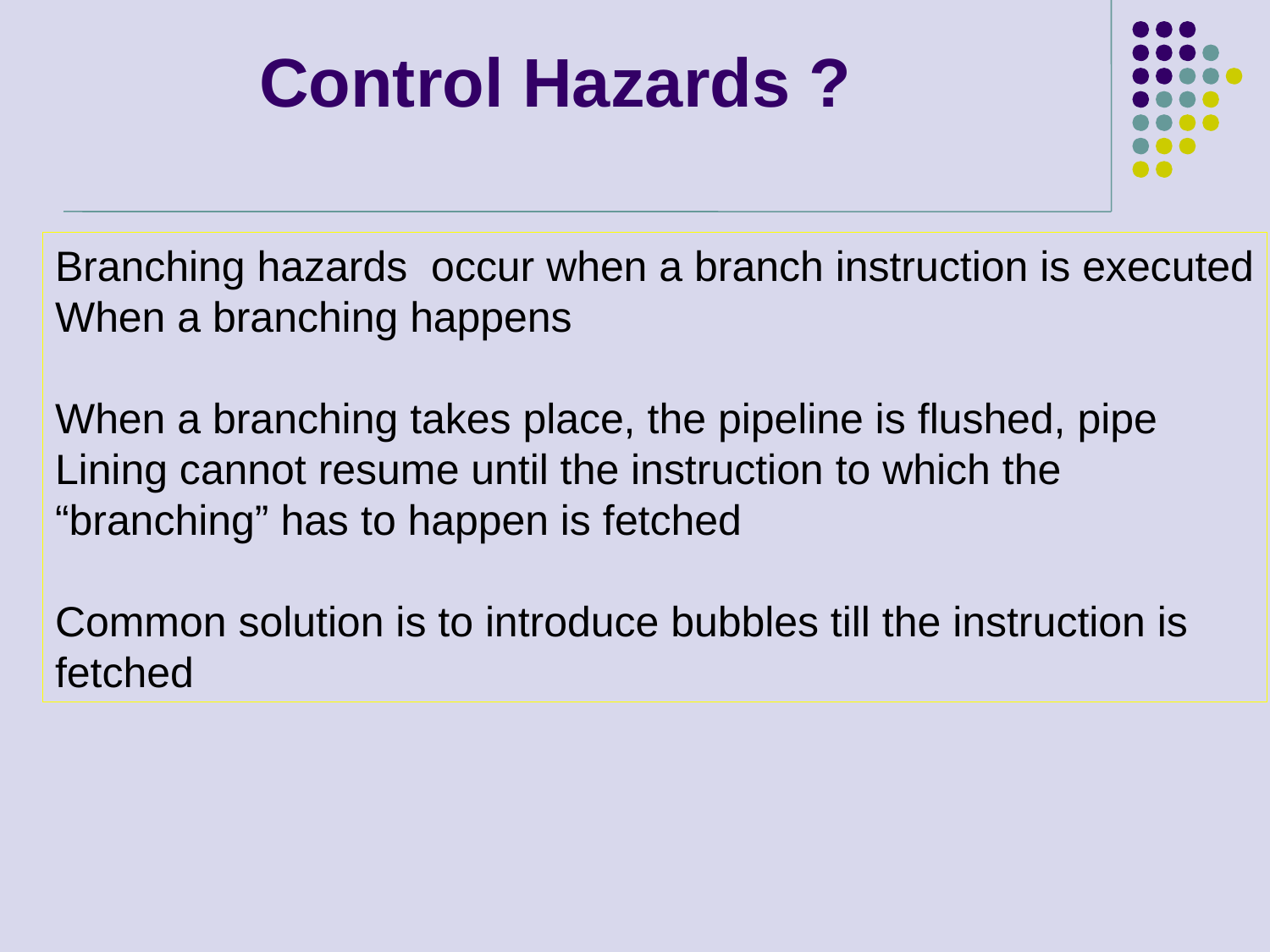

Control Hazards ?
Branching hazards  occur when a branch instruction is executed
When a branching happens

When a branching takes place, the pipeline is flushed, pipe
Lining cannot resume until the instruction to which the
“branching” has to happen is fetched

Common solution is to introduce bubbles till the instruction is
fetched